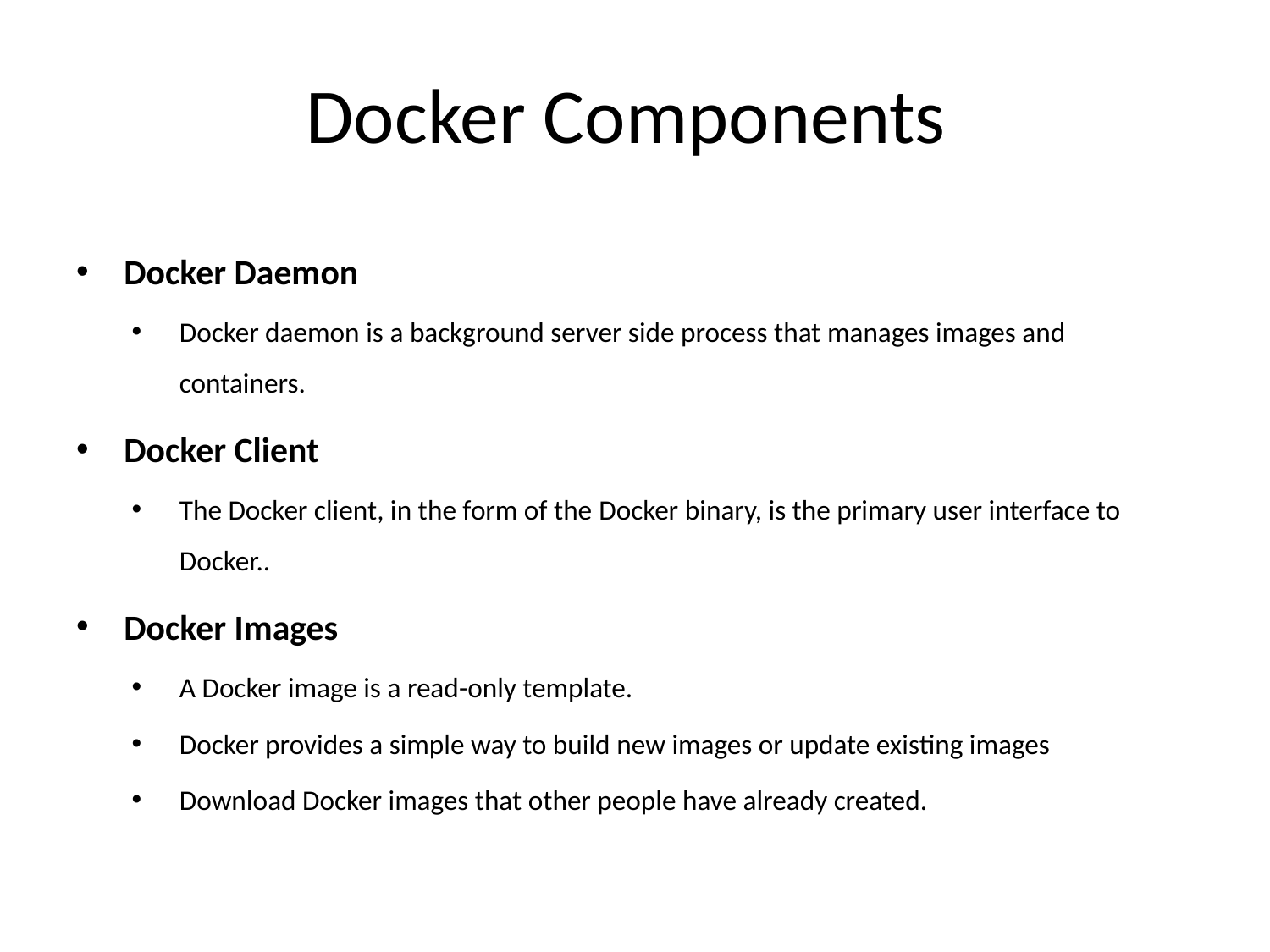

# Docker Components
Docker Daemon
Docker daemon is a background server side process that manages images and containers.
Docker Client
The Docker client, in the form of the Docker binary, is the primary user interface to Docker..
Docker Images
A Docker image is a read-only template.
Docker provides a simple way to build new images or update existing images
Download Docker images that other people have already created.